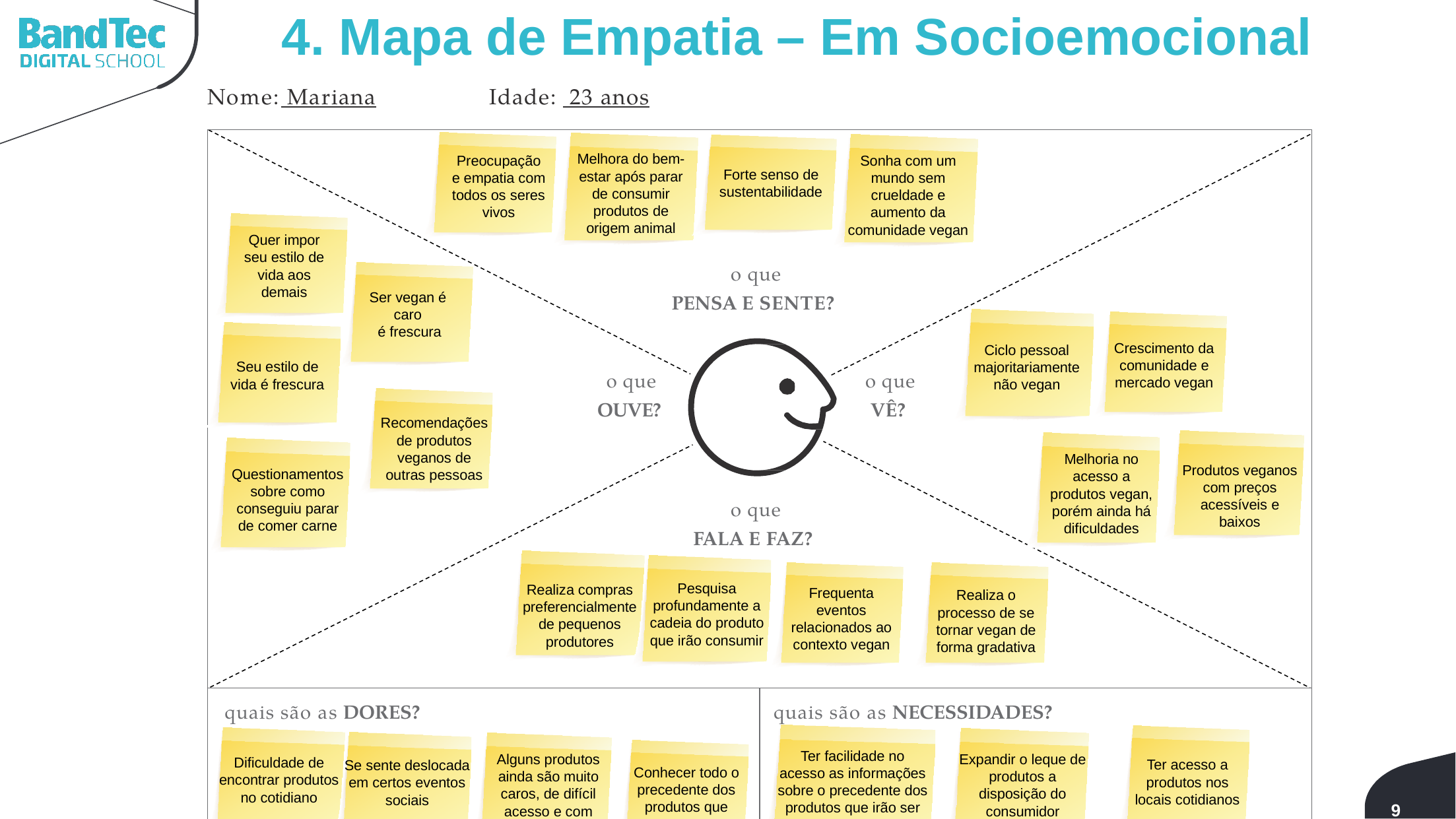

4. Mapa de Empatia – Em Socioemocional
Nome: Mariana
Idade:  23 anos

Melhora do bem-estar após parar de consumir produtos de origem animal
Preocupação e empatia com todos os seres vivos
Sonha com um mundo sem crueldade e aumento da comunidade vegan
Forte senso de sustentabilidade

Quer impor seu estilo de vida aos demais
o que
PENSA E SENTE?

Ser vegan é caro
 é frescura

Crescimento da comunidade e mercado vegan
Ciclo pessoal majoritariamente não vegan

Seu estilo de vida é frescura
o que
OUVE?
o que
VÊ?

Recomendações de produtos veganos de outras pessoas

Melhoria no acesso a produtos vegan, porém ainda há dificuldades
Produtos veganos com preços acessíveis e baixos
Questionamentos sobre como conseguiu parar de comer carne
o que
FALA E FAZ?

Pesquisa profundamente a cadeia do produto que irão consumir
Realiza compras preferencialmente de pequenos produtores
Frequenta eventos relacionados ao contexto vegan
Realiza o processo de se tornar vegan de forma gradativa

quais são as DORES?
quais são as NECESSIDADES?

Ter facilidade no acesso as informações sobre o precedente dos produtos que irão ser consumidos
Alguns produtos ainda são muito caros, de difícil acesso e com pouca variedade
Expandir o leque de produtos a disposição do consumidor
Dificuldade de encontrar produtos no cotidiano
Ter acesso a produtos nos locais cotidianos
Se sente deslocada em certos eventos sociais
Conhecer todo o precedente dos produtos que consomem
9